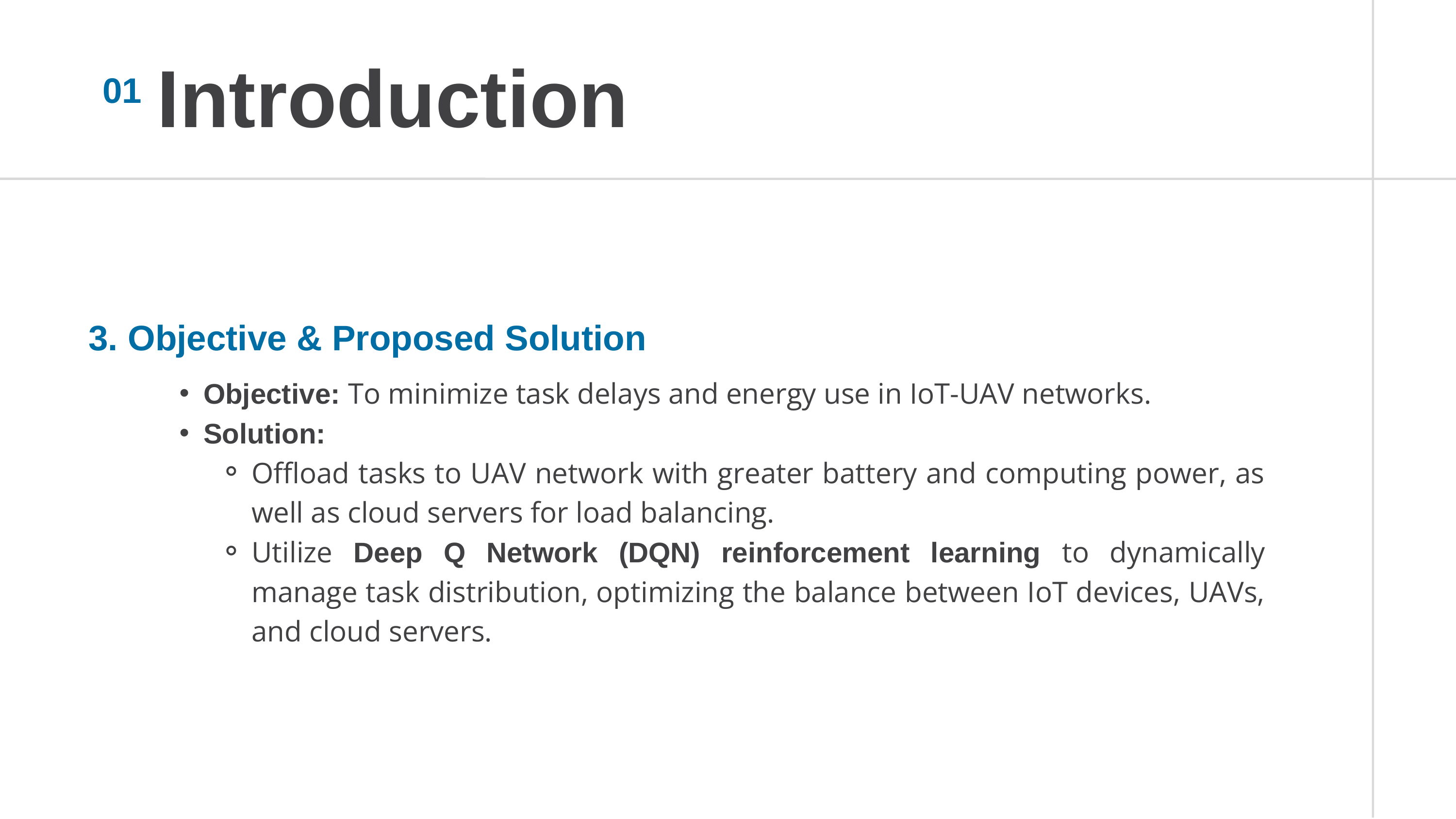

01
Introduction

3. Objective & Proposed Solution
Objective: To minimize task delays and energy use in IoT-UAV networks.
Solution:
Offload tasks to UAV network with greater battery and computing power, as well as cloud servers for load balancing.
Utilize Deep Q Network (DQN) reinforcement learning to dynamically manage task distribution, optimizing the balance between IoT devices, UAVs, and cloud servers.